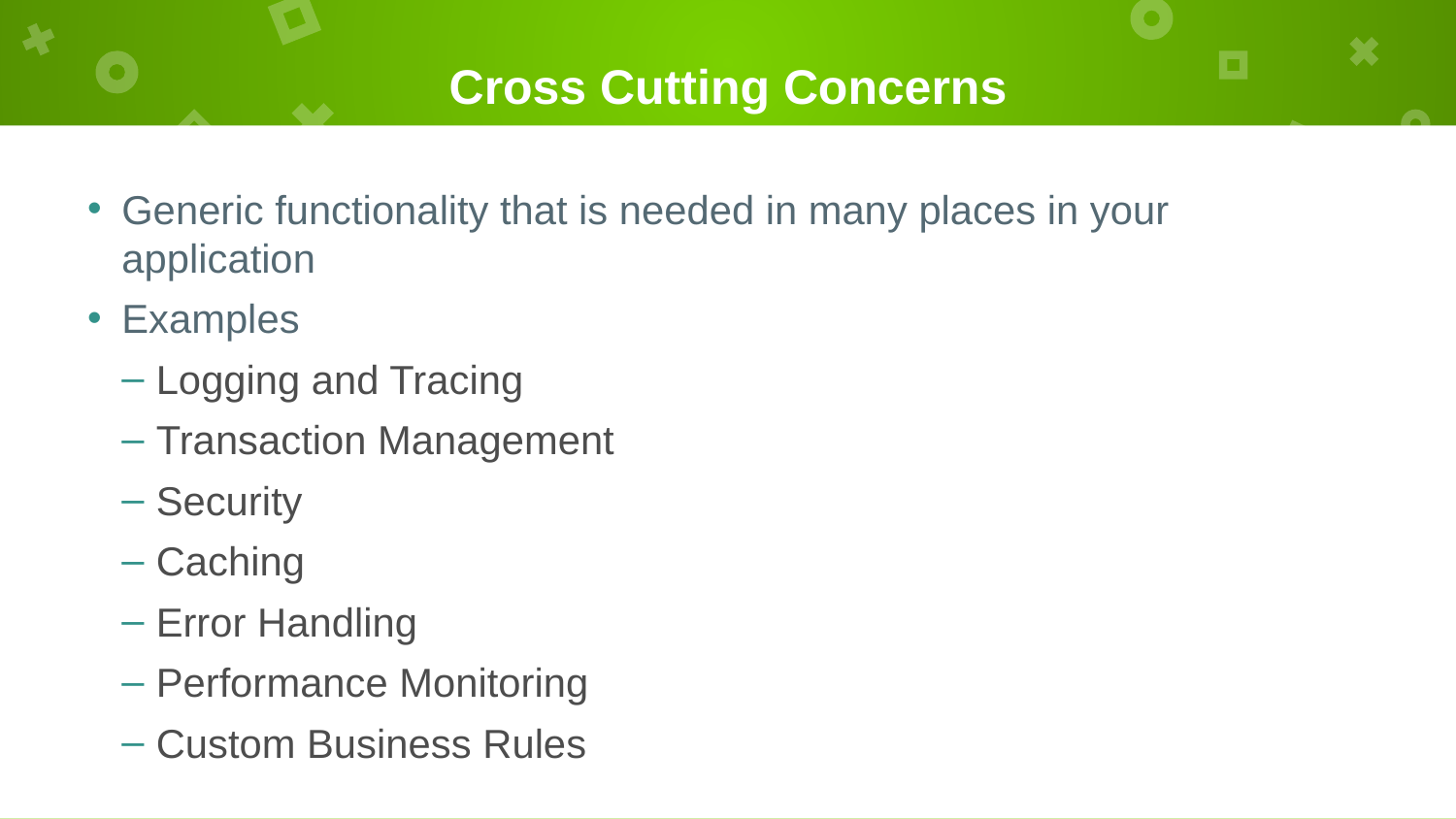

# Cross Cutting Concerns
Generic functionality that is needed in many places in your application
Examples
Logging and Tracing
Transaction Management
Security
Caching
Error Handling
Performance Monitoring
Custom Business Rules